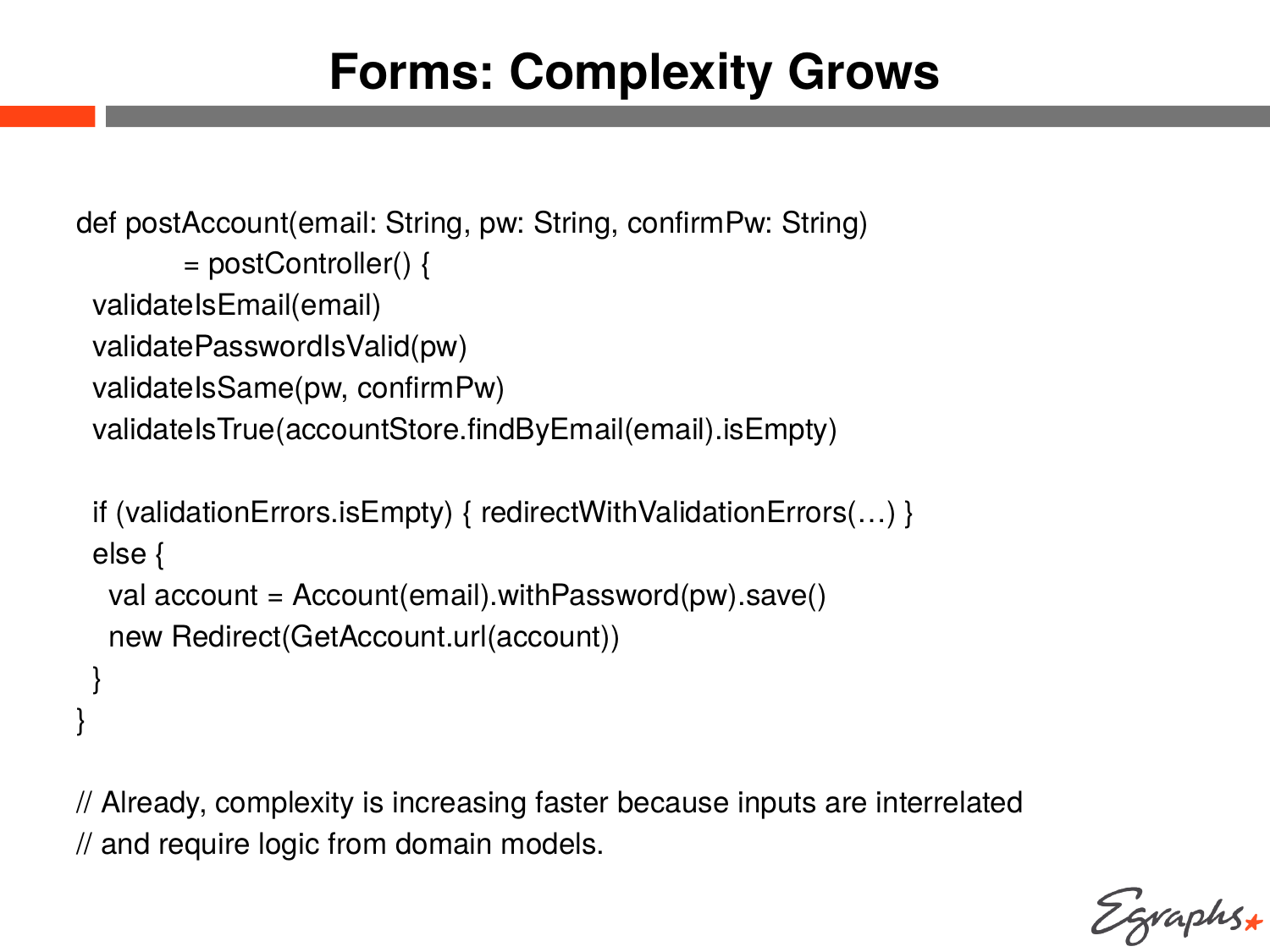

# Forms: Complexity Grows
def postAccount(email: String, pw: String, confirmPw: String)
	= postController() {
  validateIsEmail(email)
  validatePasswordIsValid(pw)
  validateIsSame(pw, confirmPw)
  validateIsTrue(accountStore.findByEmail(email).isEmpty)

  if (validationErrors.isEmpty) { redirectWithValidationErrors(…) }
  else {
    val account = Account(email).withPassword(pw).save()
    new Redirect(GetAccount.url(account))
  }
}

// Already, complexity is increasing faster because inputs are interrelated
// and require logic from domain models.